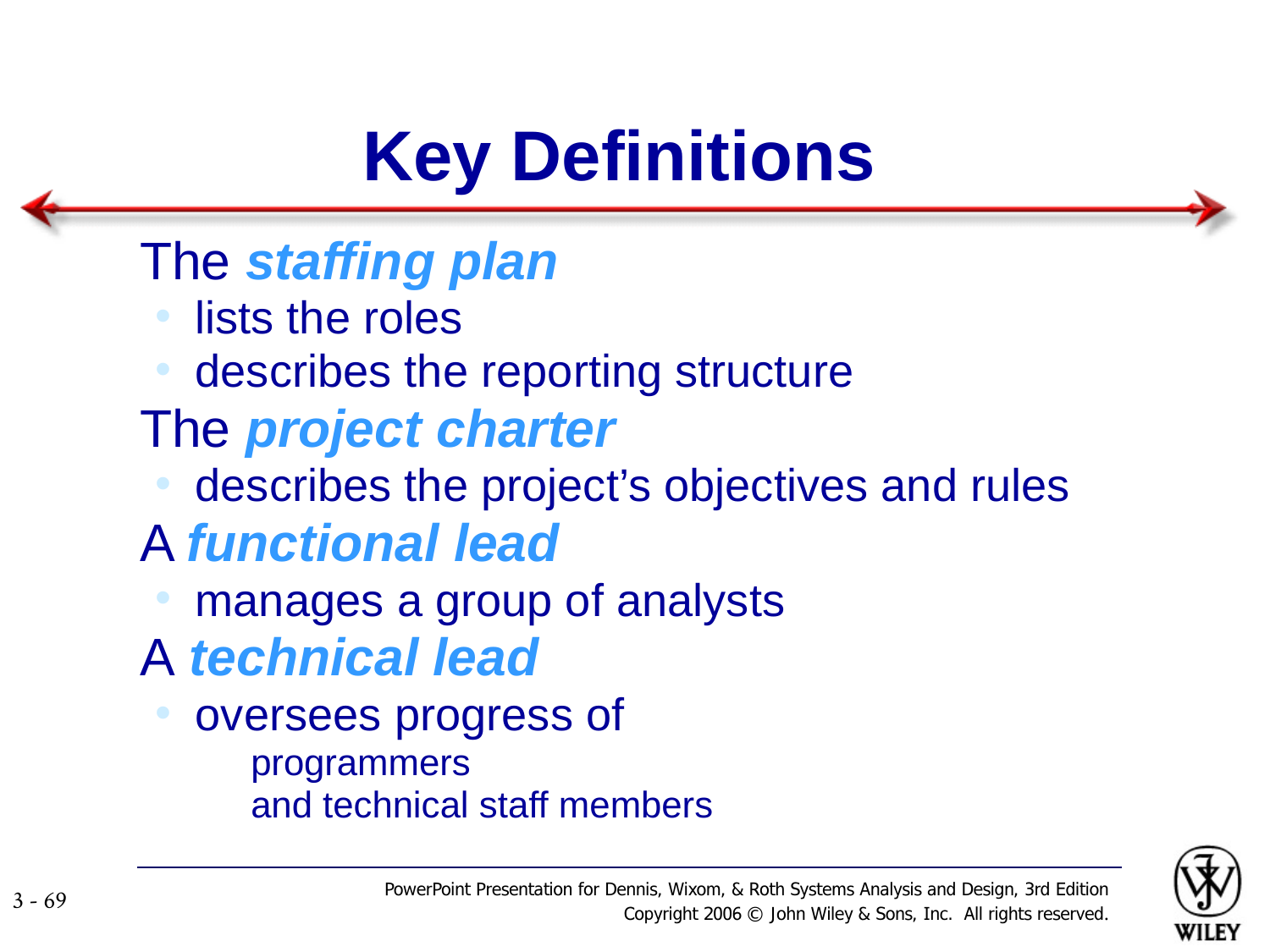

# Key Definitions
The staffing plan
lists the roles
describes the reporting structure
The project charter
describes the project’s objectives and rules
A functional lead
manages a group of analysts
A technical lead
oversees progress of
programmers
and technical staff members
PowerPoint Presentation for Dennis, Wixom, & Roth Systems Analysis and Design, 3rd Edition
Copyright 2006 © John Wiley & Sons, Inc.  All rights reserved.
3 - 69